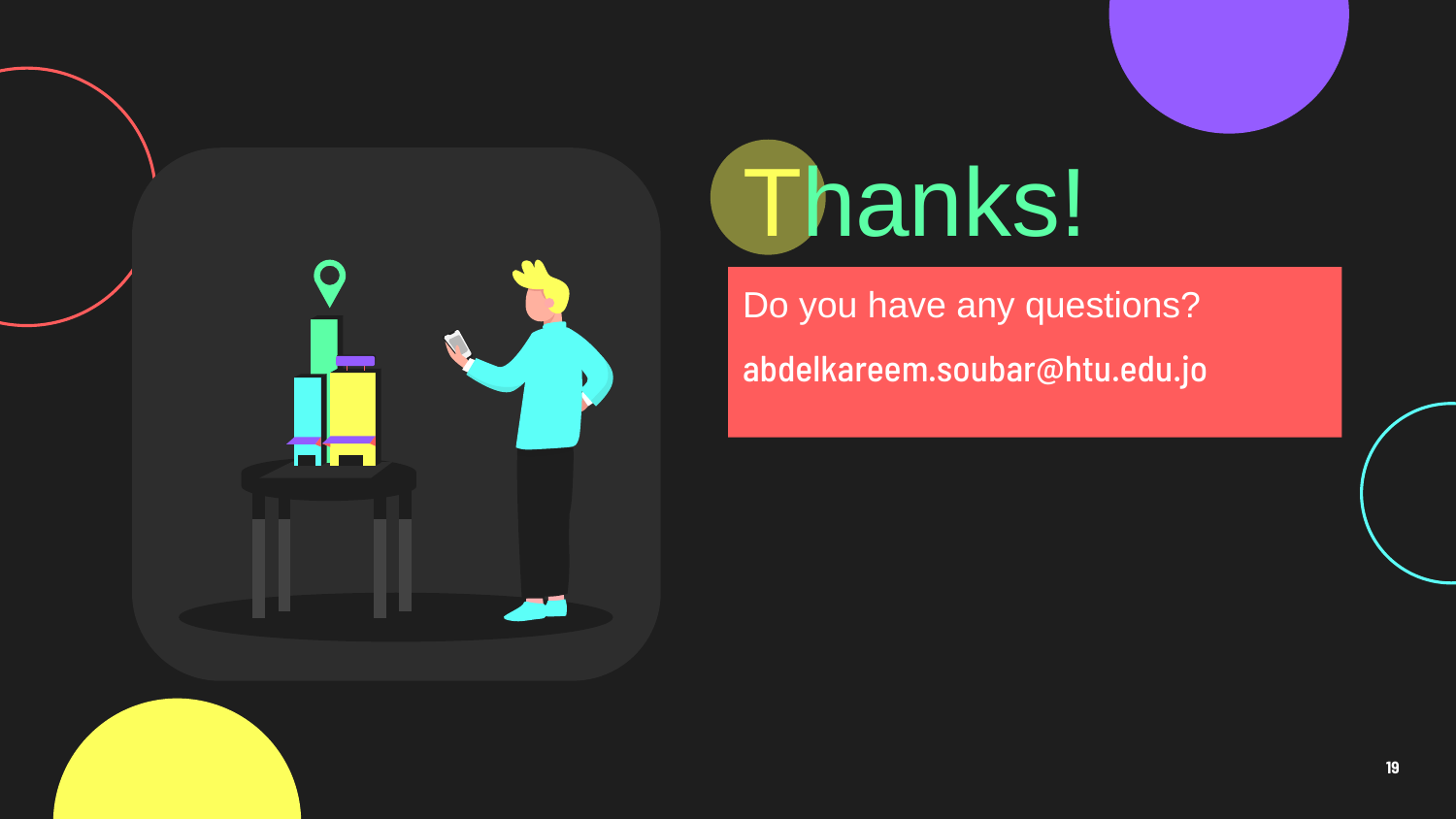

Thanks!

Do you have any questions?
abdelkareem.soubar@htu.edu.jo

19